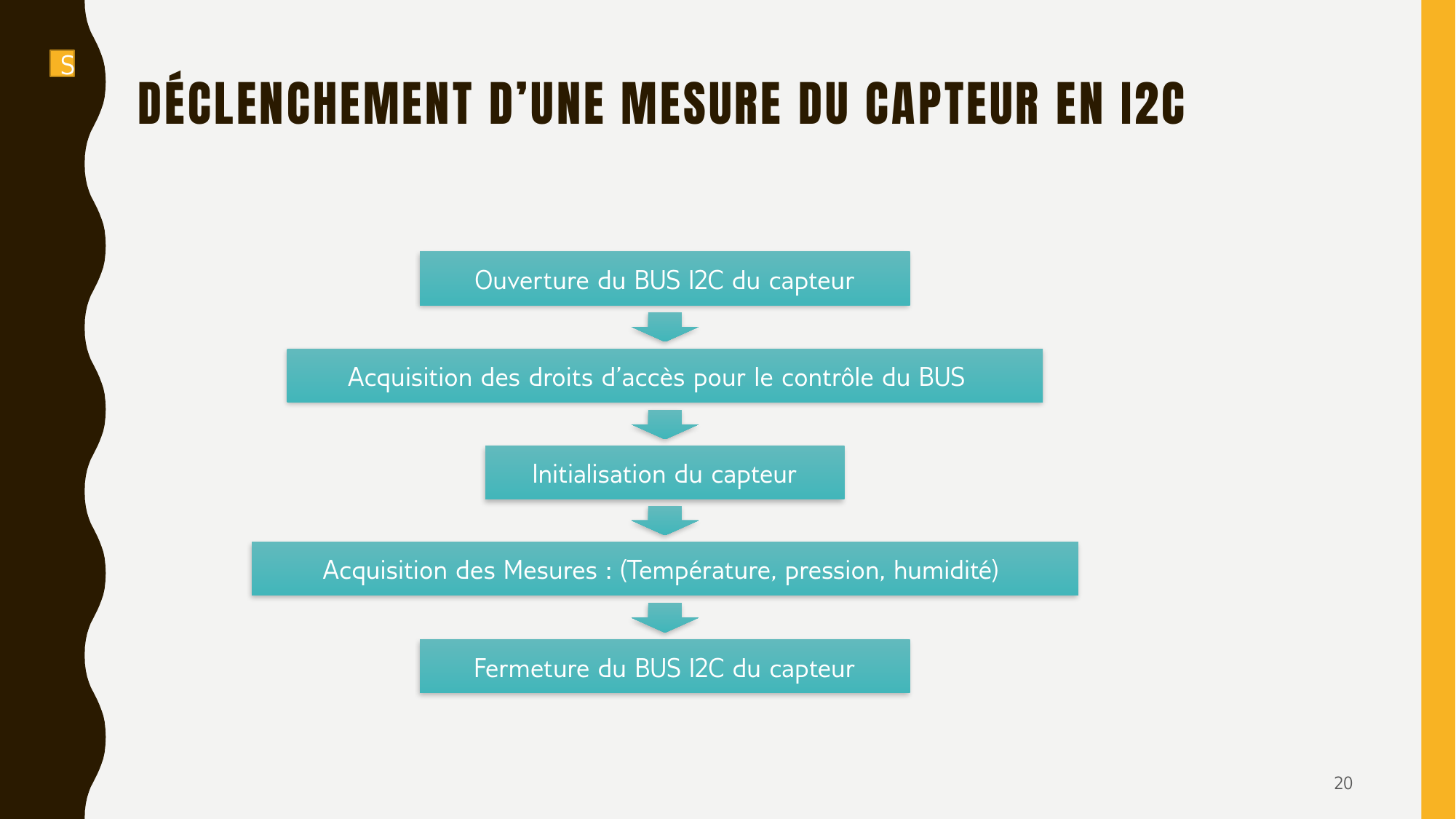

S
# Déclenchement d’une mesure du capteur en I2C
Ouverture du BUS I2C du capteur

Acquisition des droits d’accès pour le contrôle du BUS

Initialisation du capteur

Acquisition des Mesures : (Température, pression, humidité)

Fermeture du BUS I2C du capteur
20